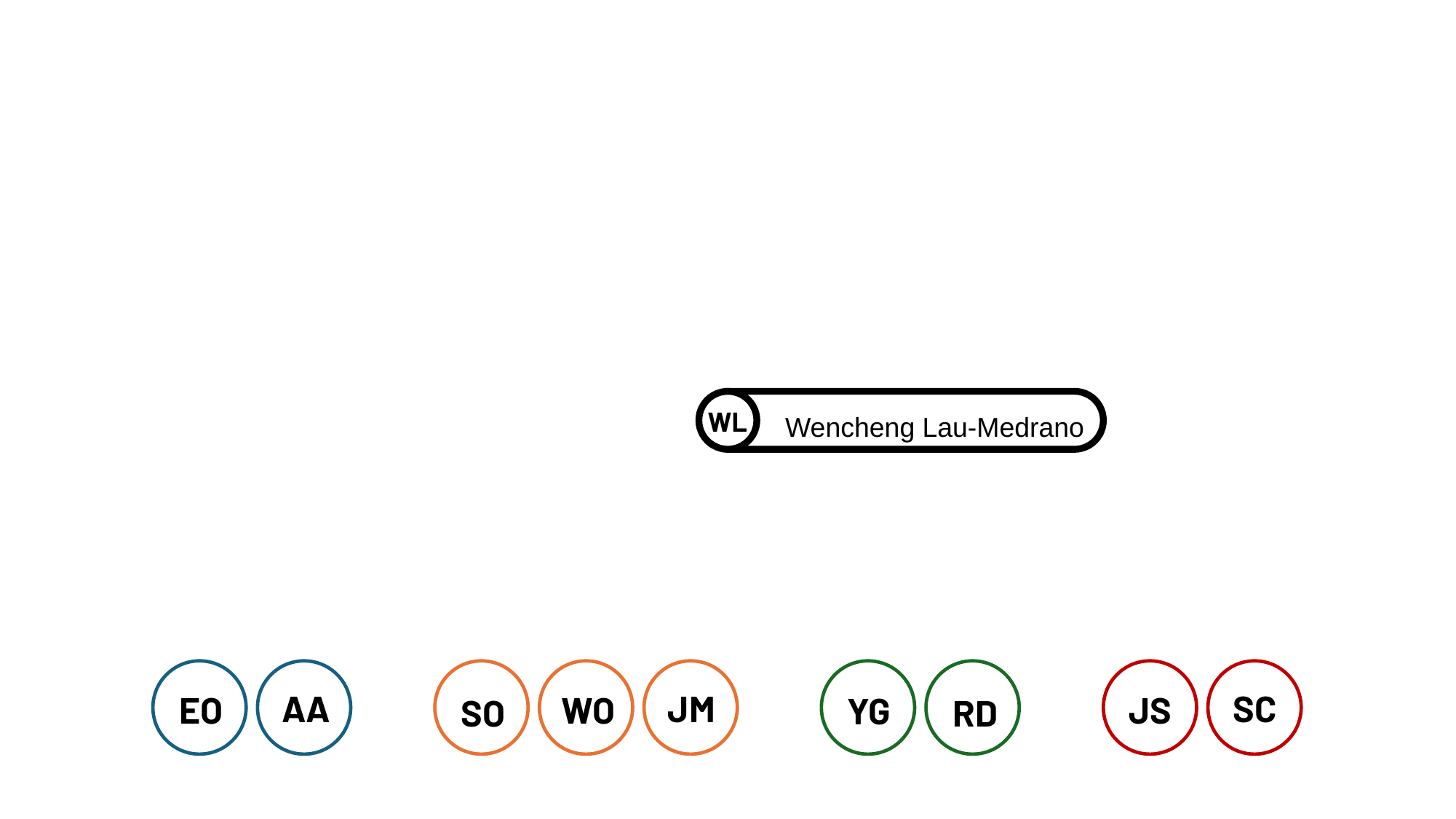

WL
Wencheng Lau-Medrano

EO

AA

SO

WO

JM

YG

RD

JS

SC